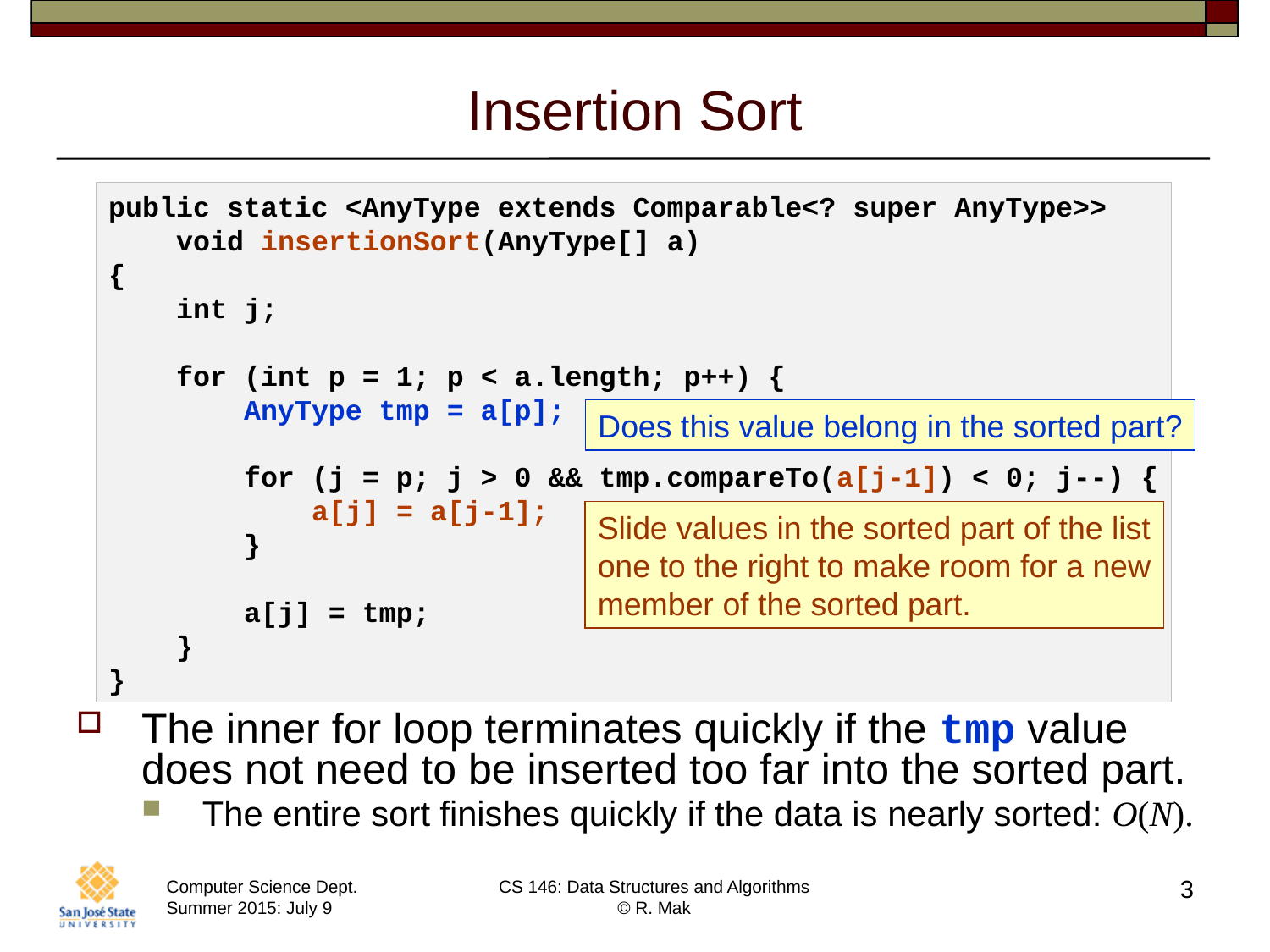

# Insertion Sort
public static <AnyType extends Comparable<? super AnyType>>
    void insertionSort(AnyType[] a)
{
    int j;

    for (int p = 1; p < a.length; p++) {
        AnyType tmp = a[p];

        for (j = p; j > 0 && tmp.compareTo(a[j-1]) < 0; j--) {
            a[j] = a[j-1];
        }

        a[j] = tmp;
    }
}
Does this value belong in the sorted part?
Slide values in the sorted part of the list
one to the right to make room for a new
member of the sorted part.
The inner for loop terminates quickly if the tmp value does not need to be inserted too far into the sorted part.
The entire sort finishes quickly if the data is nearly sorted: O(N).
3